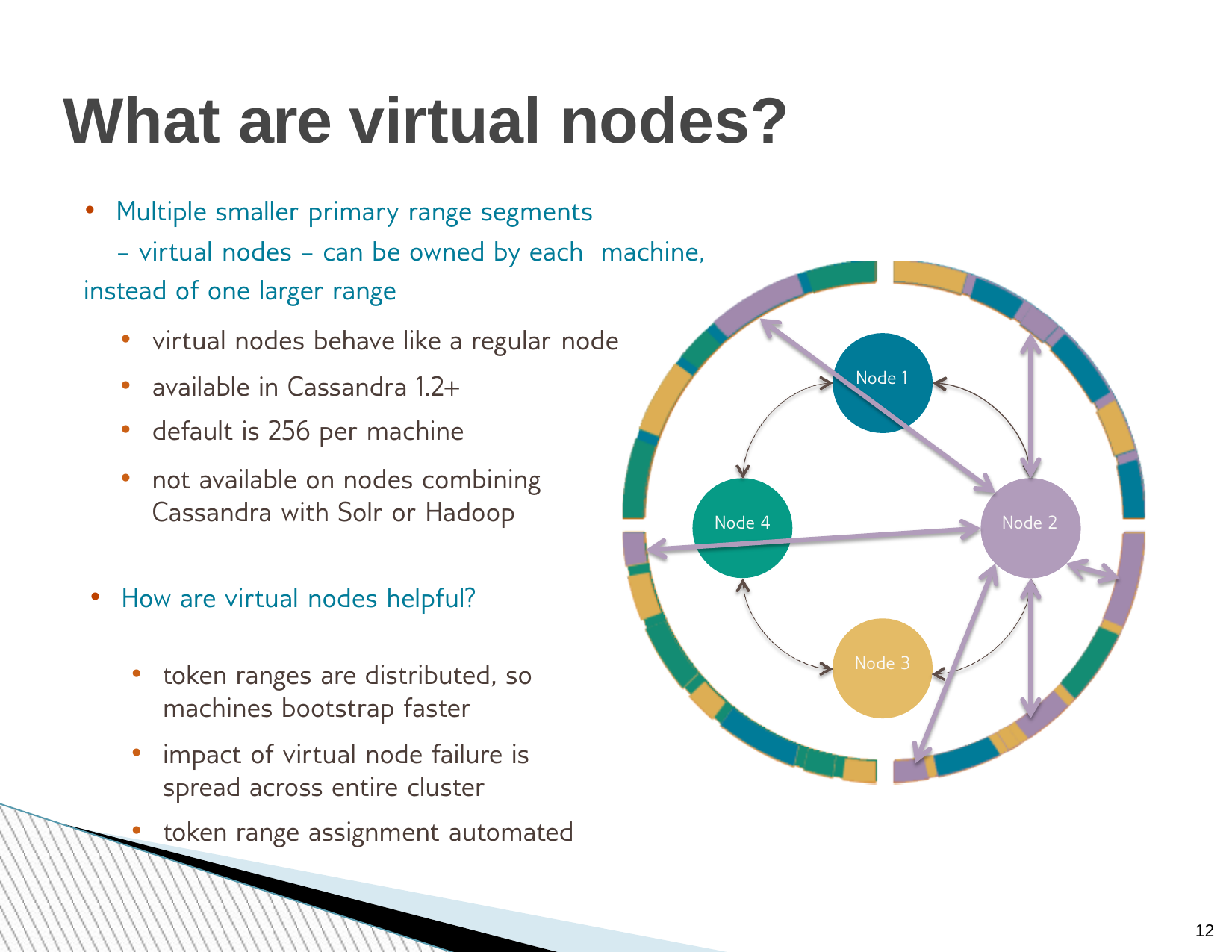

# What are virtual nodes?
Multiple smaller primary range segments
– virtual nodes – can be owned by each  machine, instead of one larger range

virtual nodes behave like a regular node
available in Cassandra 1.2+
default is 256 per machine
not available on nodes combining  Cassandra with Solr or Hadoop

Node 1

Node 2
Node 4

How are virtual nodes helpful?

Node 3
token ranges are distributed, so  machines bootstrap faster
impact of virtual node failure is  spread across entire cluster
token range assignment automated

12